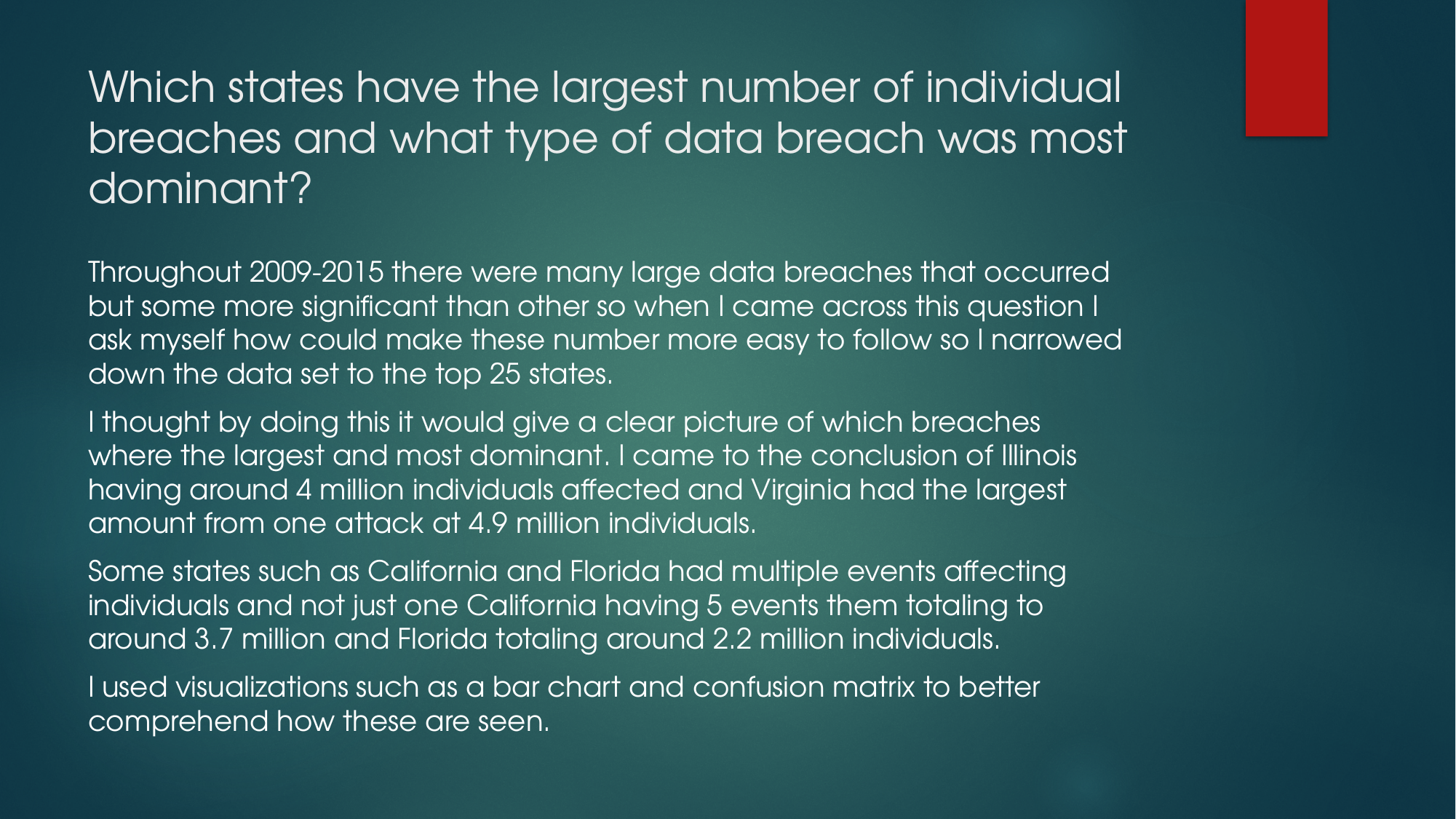

# Which states have the largest number of individual breaches and what type of data breach was most dominant?
Throughout 2009-2015 there were many large data breaches that occurred but some more significant than other so when I came across this question I ask myself how could make these number more easy to follow so I narrowed down the data set to the top 25 states.
I thought by doing this it would give a clear picture of which breaches where the largest and most dominant. I came to the conclusion of Illinois having around 4 million individuals affected and Virginia had the largest amount from one attack at 4.9 million individuals.
Some states such as California and Florida had multiple events affecting individuals and not just one California having 5 events them totaling to around 3.7 million and Florida totaling around 2.2 million individuals.
I used visualizations such as a bar chart and confusion matrix to better comprehend how these are seen.